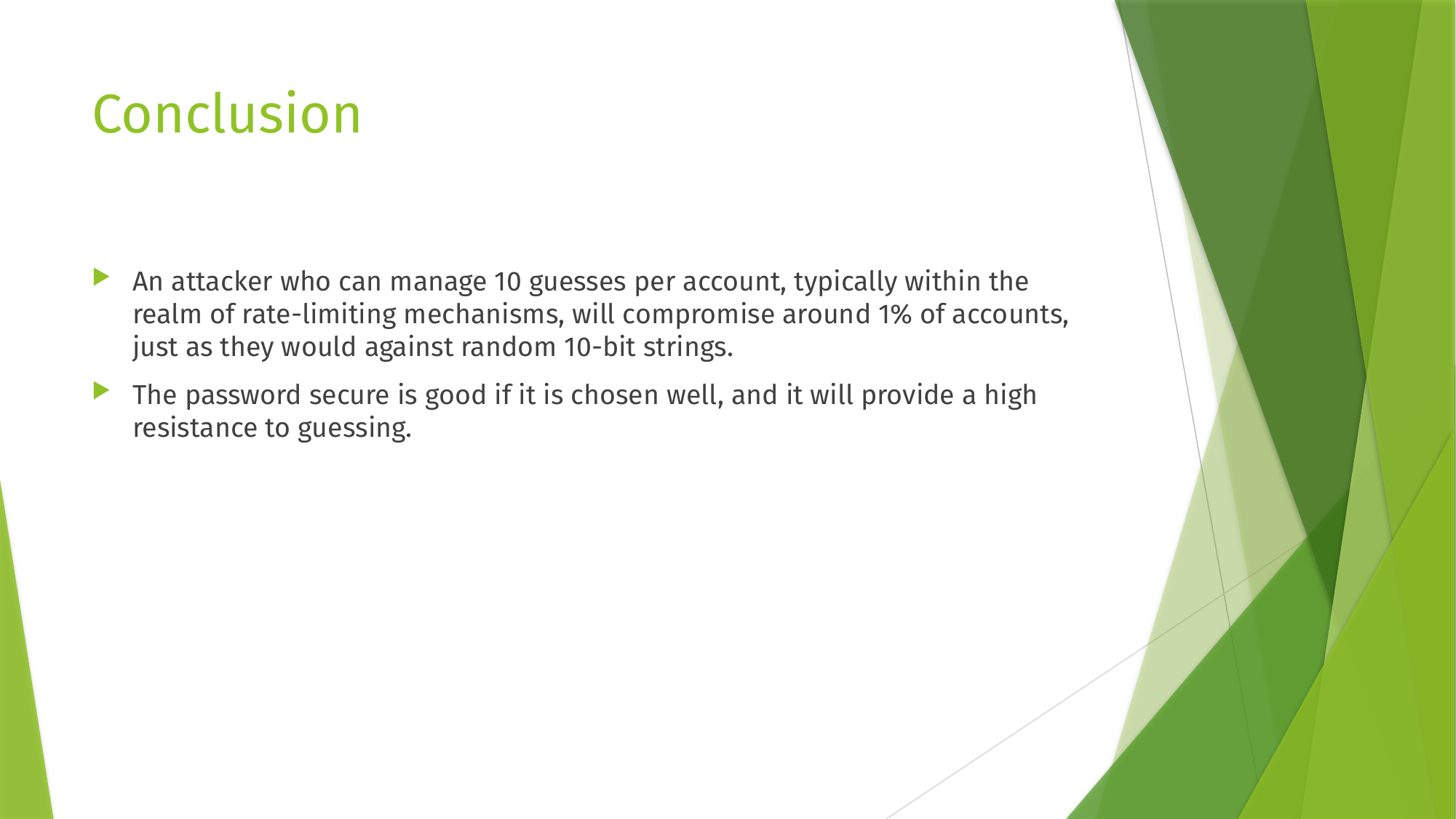

# Conclusion
An attacker who can manage 10 guesses per account, typically within the realm of rate-limiting mechanisms, will compromise around 1% of accounts, just as they would against random 10-bit strings.
The password secure is good if it is chosen well, and it will provide a high resistance to guessing.